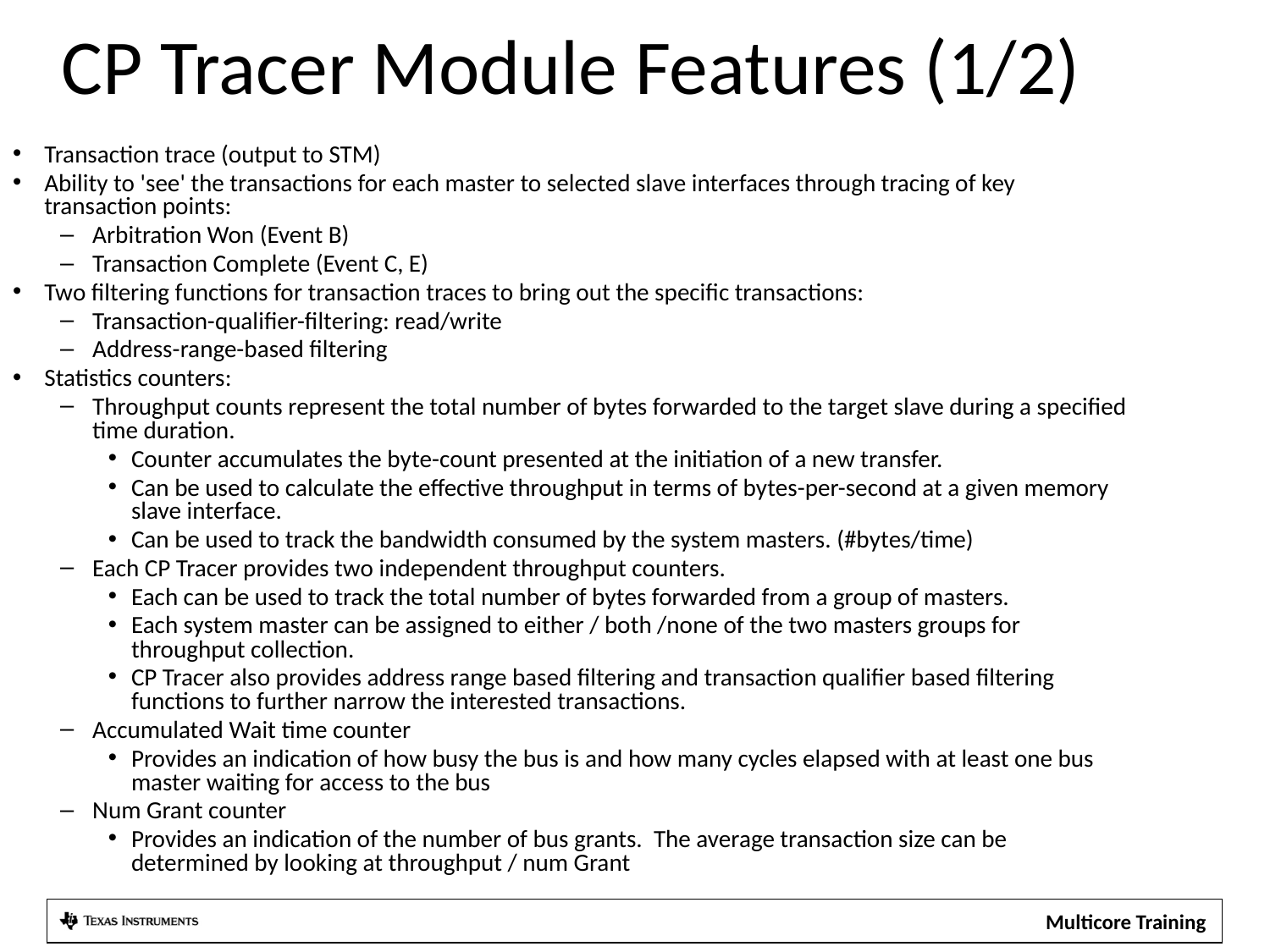

CP Tracer Module Features (1/2)
Transaction trace (output to STM)
Ability to 'see' the transactions for each master to selected slave interfaces through tracing of key transaction points:
Arbitration Won (Event B)
Transaction Complete (Event C, E)
Two filtering functions for transaction traces to bring out the specific transactions:
Transaction-qualifier-filtering: read/write
Address-range-based filtering
Statistics counters:
Throughput counts represent the total number of bytes forwarded to the target slave during a specified time duration.
Counter accumulates the byte-count presented at the initiation of a new transfer.
Can be used to calculate the effective throughput in terms of bytes-per-second at a given memory slave interface.
Can be used to track the bandwidth consumed by the system masters. (#bytes/time)
Each CP Tracer provides two independent throughput counters.
Each can be used to track the total number of bytes forwarded from a group of masters.
Each system master can be assigned to either / both /none of the two masters groups for throughput collection.
CP Tracer also provides address range based filtering and transaction qualifier based filtering functions to further narrow the interested transactions.
Accumulated Wait time counter
Provides an indication of how busy the bus is and how many cycles elapsed with at least one bus master waiting for access to the bus
Num Grant counter
Provides an indication of the number of bus grants.  The average transaction size can be determined by looking at throughput / num Grant